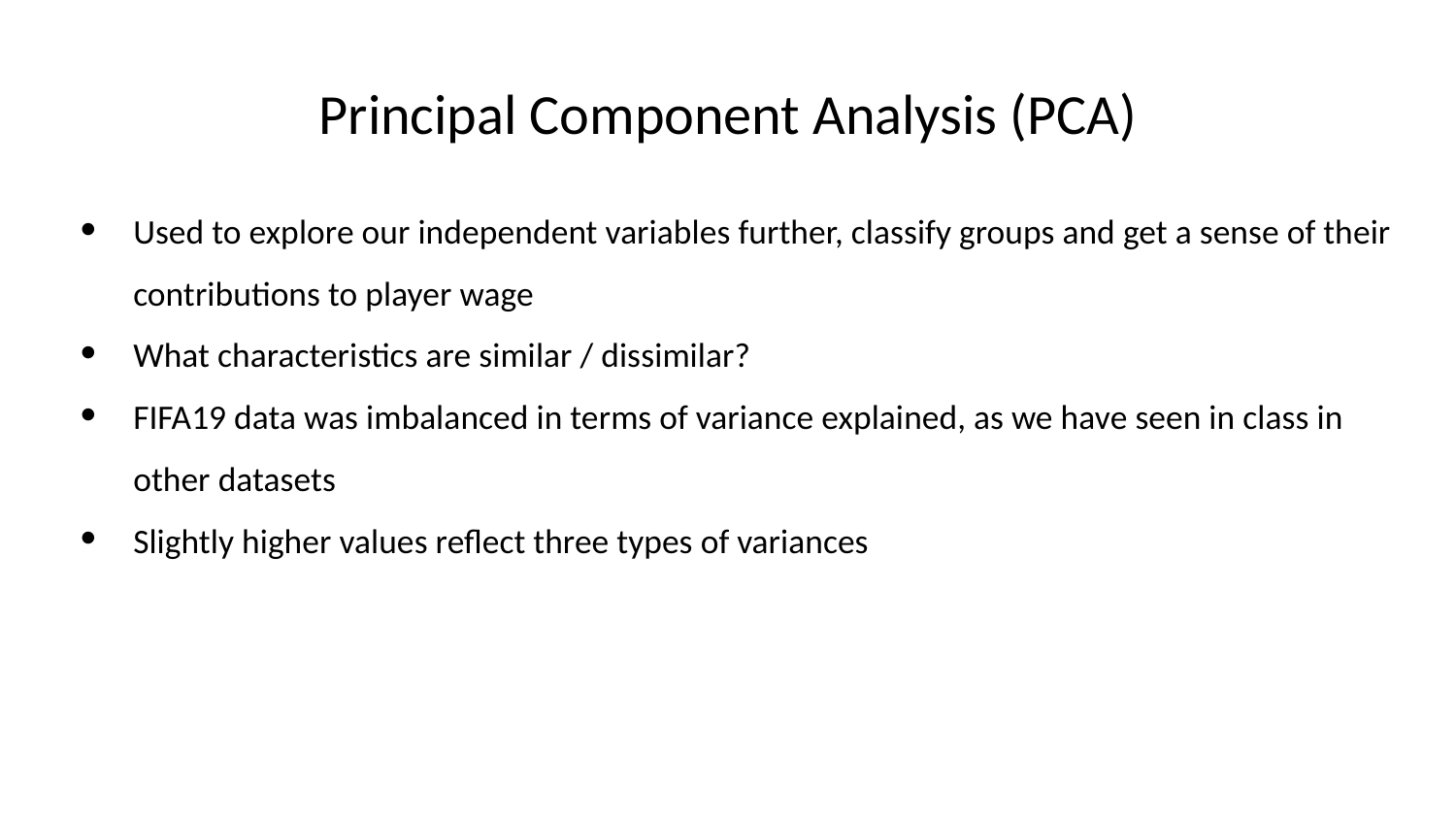

# Principal Component Analysis (PCA)
Used to explore our independent variables further, classify groups and get a sense of their contributions to player wage
What characteristics are similar / dissimilar?
FIFA19 data was imbalanced in terms of variance explained, as we have seen in class in other datasets
Slightly higher values reflect three types of variances